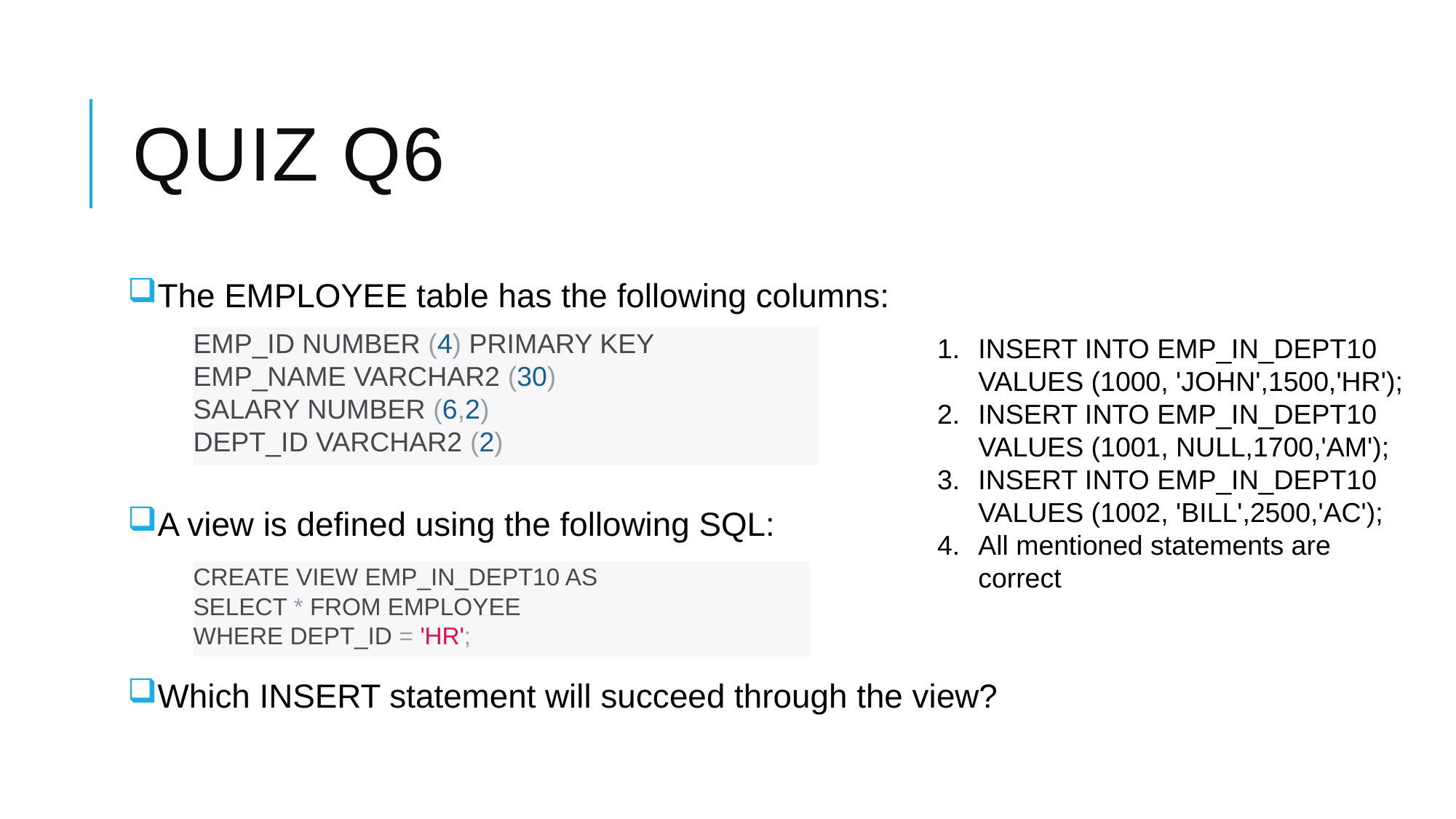

# Quiz Q6
The EMPLOYEE table has the following columns:

A view is defined using the following SQL:

Which INSERT statement will succeed through the view?

EMP_ID NUMBER (4) PRIMARY KEY
EMP_NAME VARCHAR2 (30)
SALARY NUMBER (6,2)
DEPT_ID VARCHAR2 (2)
INSERT INTO EMP_IN_DEPT10 VALUES (1000, 'JOHN',1500,'HR');
INSERT INTO EMP_IN_DEPT10 VALUES (1001, NULL,1700,'AM');
INSERT INTO EMP_IN_DEPT10 VALUES (1002, 'BILL',2500,'AC');
All mentioned statements are correct
CREATE VIEW EMP_IN_DEPT10 AS
SELECT * FROM EMPLOYEE
WHERE DEPT_ID = 'HR';